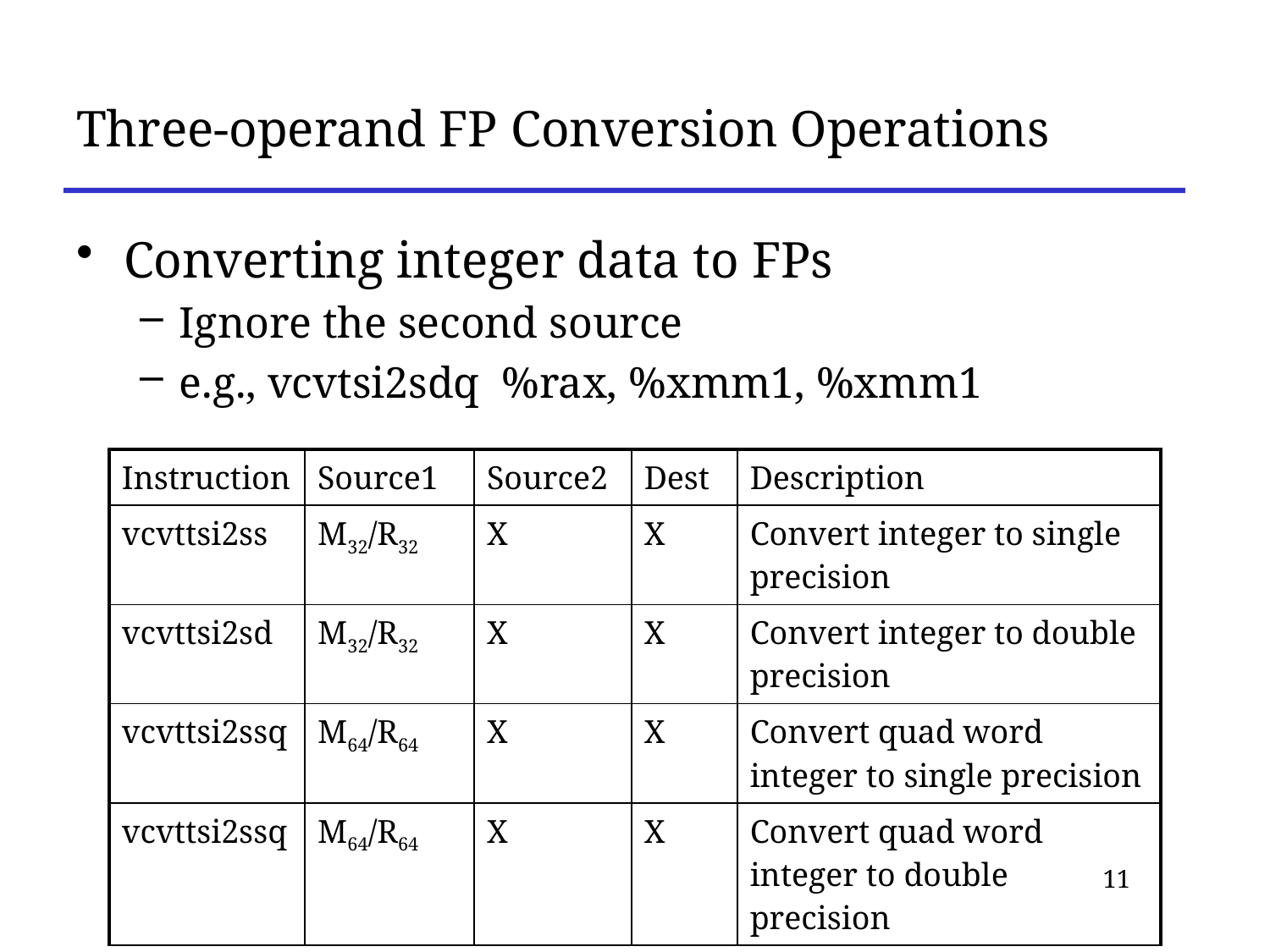

# Three-operand FP Conversion Operations
Converting integer data to FPs
Ignore the second source
e.g., vcvtsi2sdq  %rax, %xmm1, %xmm1

| Instruction | Source1 | Source2 | Dest | Description |
| --- | --- | --- | --- | --- |
| vcvttsi2ss | M32/R32 | X | X | Convert integer to single precision |
| vcvttsi2sd | M32/R32 | X | X | Convert integer to double precision |
| vcvttsi2ssq | M64/R64 | X | X | Convert quad word integer to single precision |
| vcvttsi2ssq | M64/R64 | X | X | Convert quad word integer to double precision |
11